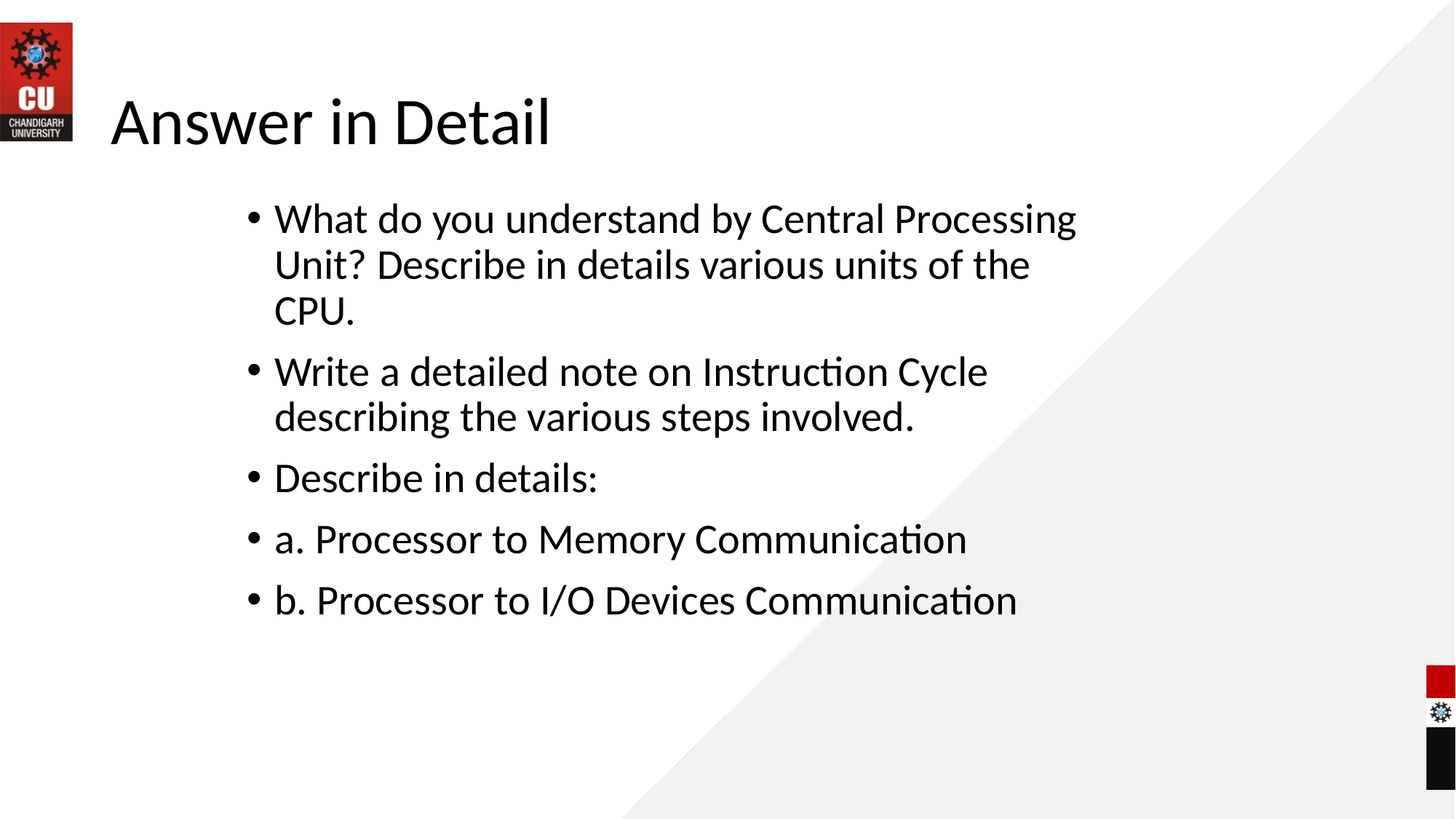

# Answer in Detail
What do you understand by Central Processing Unit? Describe in details various units of the CPU.
Write a detailed note on Instruction Cycle describing the various steps involved.
Describe in details:
a. Processor to Memory Communication
b. Processor to I/O Devices Communication